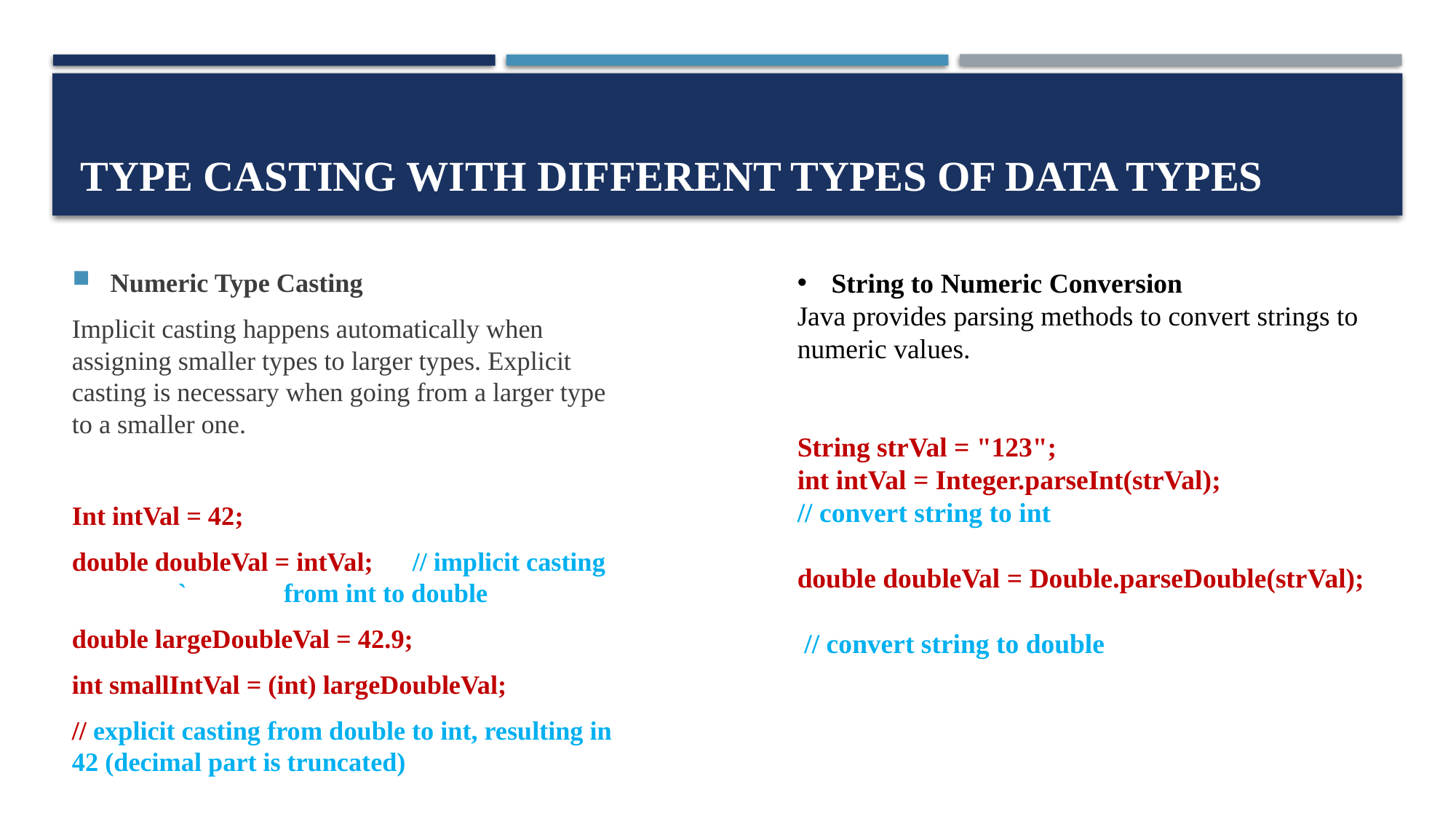

# type casting with different types of data types
String to Numeric Conversion
Java provides parsing methods to convert strings to numeric values.

String strVal = "123";
int intVal = Integer.parseInt(strVal);
// convert string to int

double doubleVal = Double.parseDouble(strVal);

 // convert string to double

Numeric Type Casting
Implicit casting happens automatically when assigning smaller types to larger types. Explicit casting is necessary when going from a larger type to a smaller one.

Int intVal = 42;
double doubleVal = intVal;      // implicit casting 					`		from int to double
double largeDoubleVal = 42.9;
int smallIntVal = (int) largeDoubleVal;
// explicit casting from double to int, resulting in 42 (decimal part is truncated)